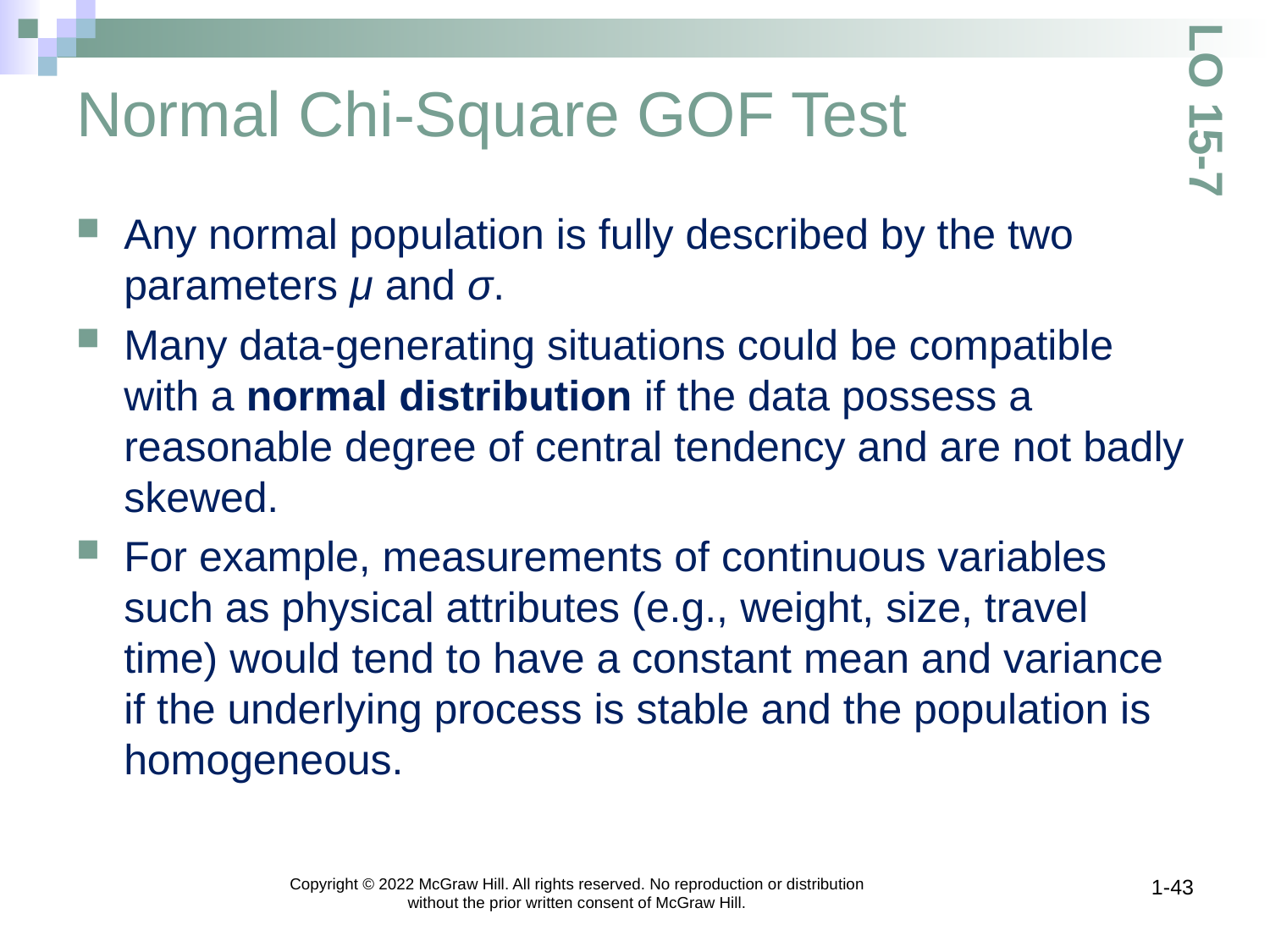

# Normal Chi-Square GOF Test
LO 15-7
Any normal population is fully described by the two parameters μ and σ.
Many data-generating situations could be compatible with a normal distribution if the data possess a reasonable degree of central tendency and are not badly skewed.
For example, measurements of continuous variables such as physical attributes (e.g., weight, size, travel time) would tend to have a constant mean and variance if the underlying process is stable and the population is homogeneous.
Copyright © 2022 McGraw Hill. All rights reserved. No reproduction or distribution without the prior written consent of McGraw Hill.
1-43